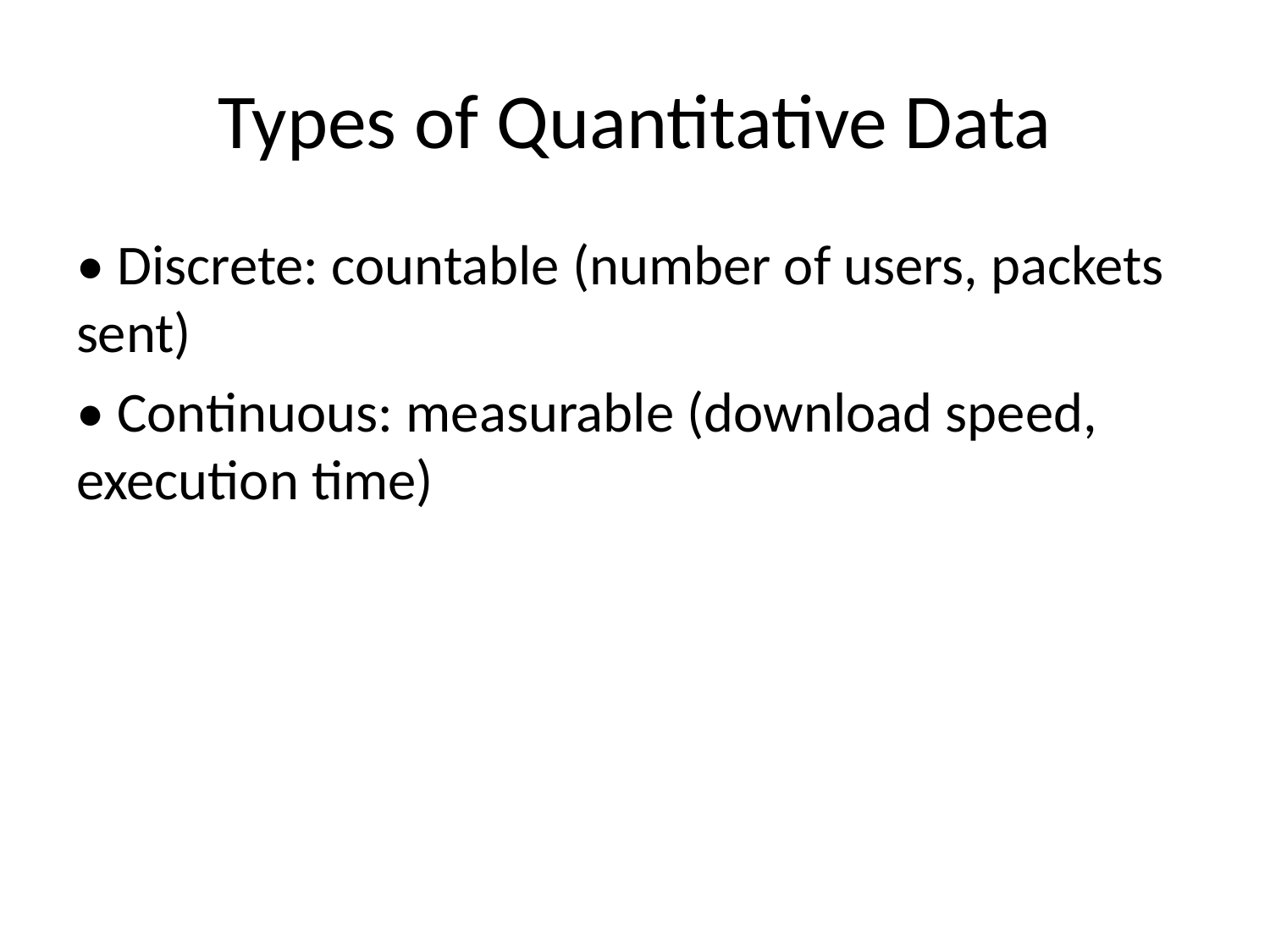

# Types of Quantitative Data
• Discrete: countable (number of users, packets sent)
• Continuous: measurable (download speed, execution time)